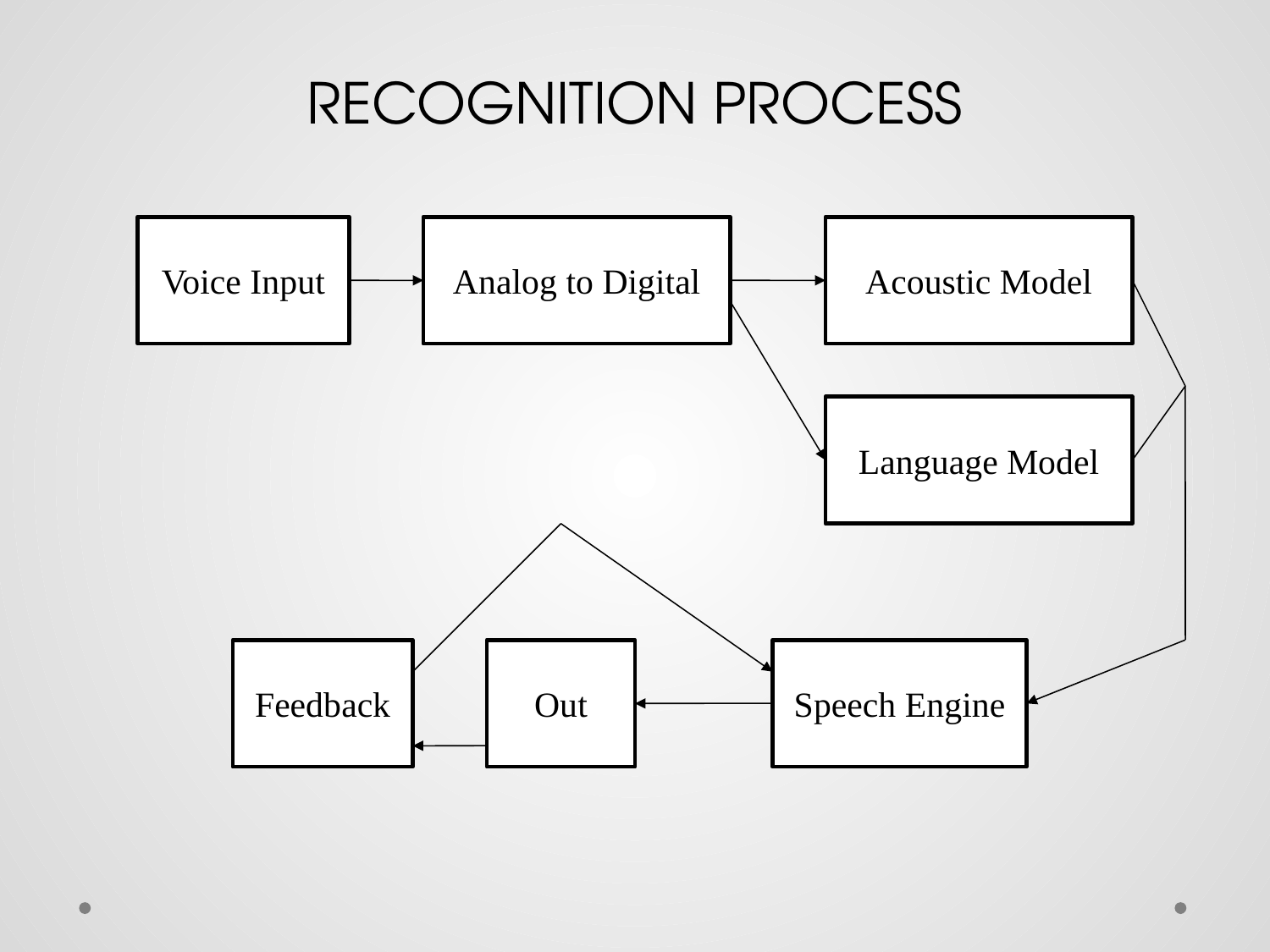

RECOGNITION PROCESS
Voice Input
Analog to Digital
Acoustic Model

Language Model

Feedback
Out
Speech Engine